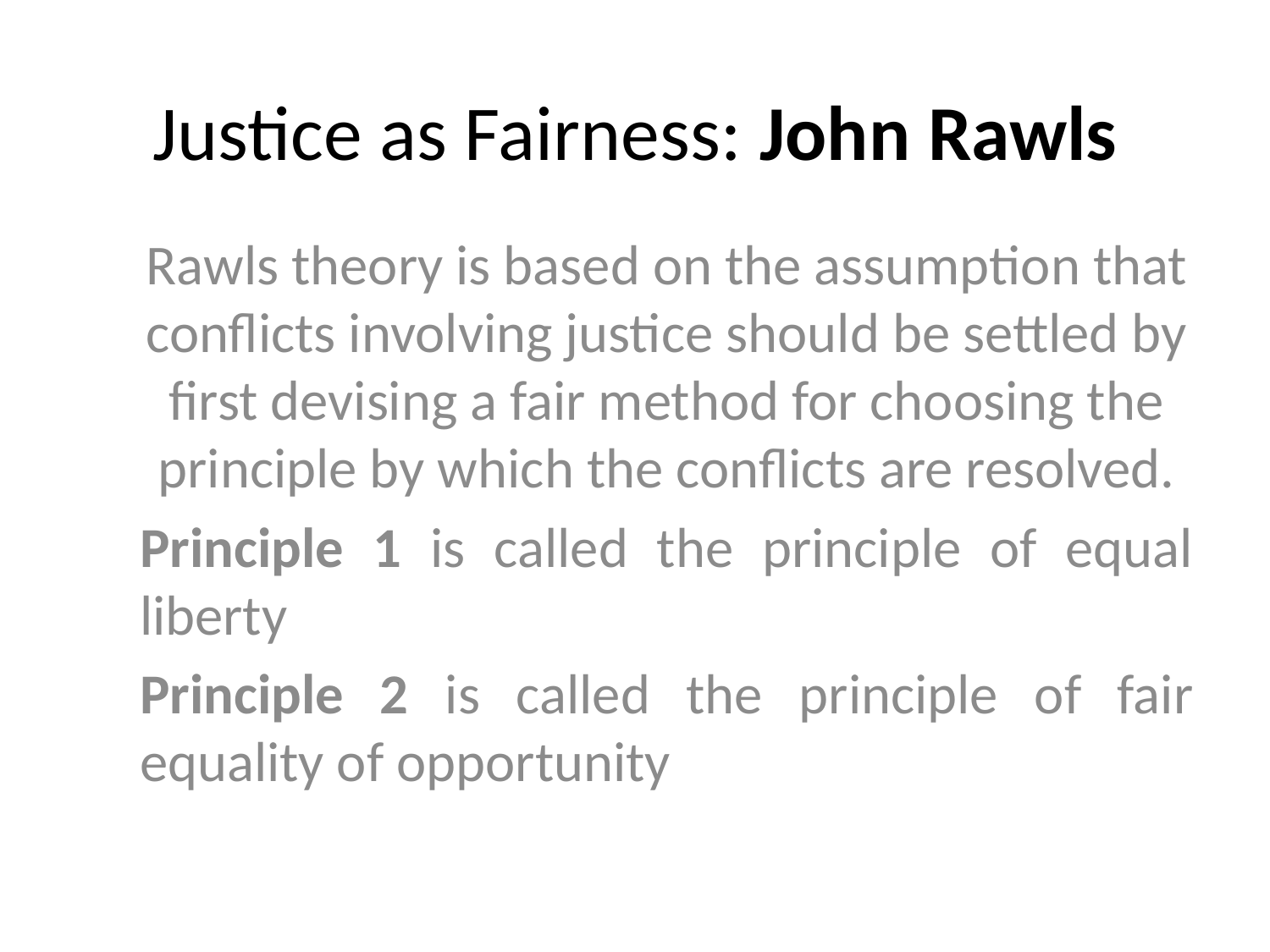

# Justice as Fairness: John Rawls
Rawls theory is based on the assumption that conflicts involving justice should be settled by first devising a fair method for choosing the principle by which the conflicts are resolved.
Principle 1 is called the principle of equal liberty
Principle 2 is called the principle of fair equality of opportunity